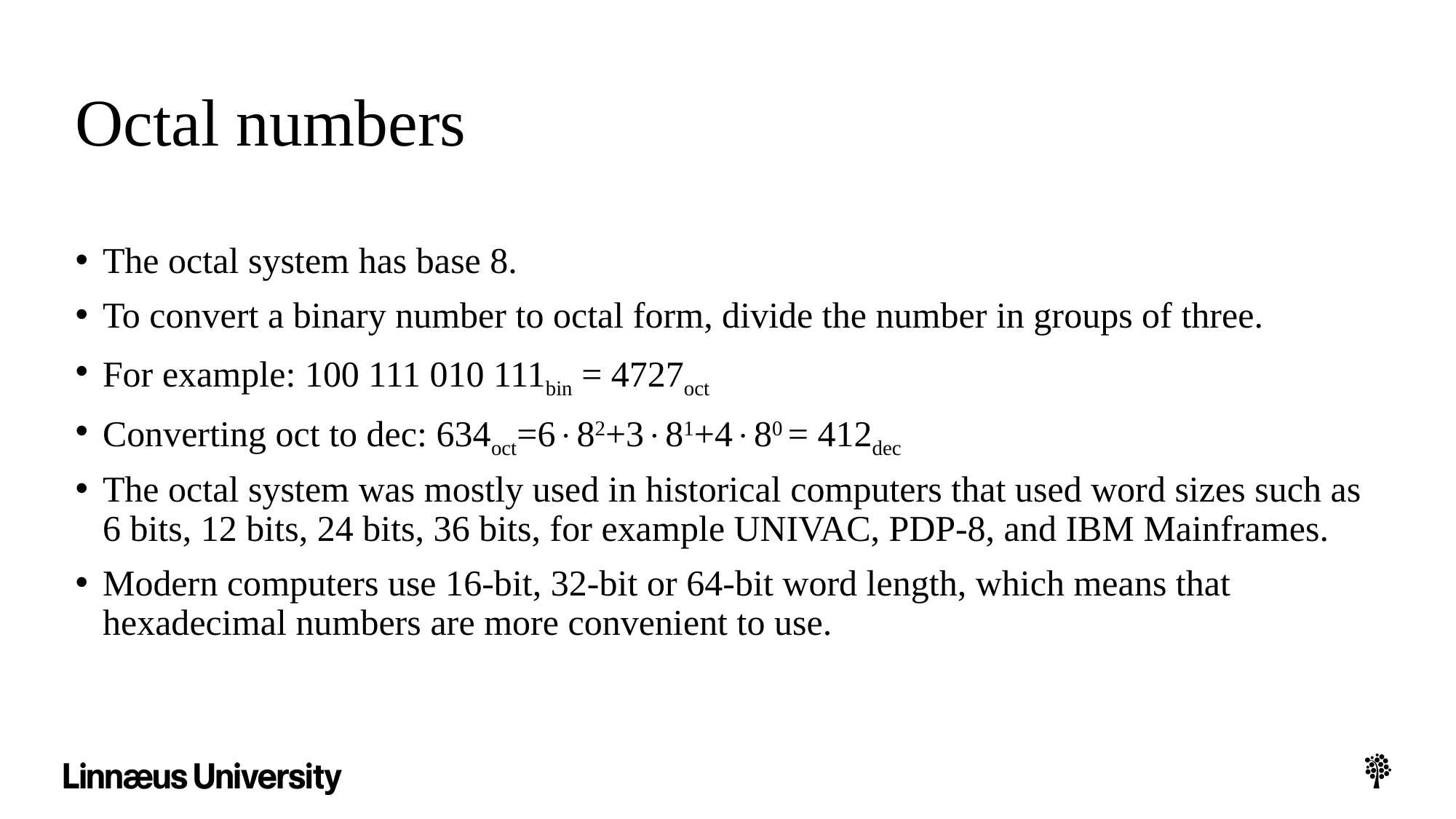

# Octal numbers
The octal system has base 8.
To convert a binary number to octal form, divide the number in groups of three.
For example: 100 111 010 111bin = 4727oct
Converting oct to dec: 634oct=6⋅82+3⋅81+4⋅80 = 412dec
The octal system was mostly used in historical computers that used word sizes such as 6 bits, 12 bits, 24 bits, 36 bits, for example UNIVAC, PDP-8, and IBM Mainframes.
Modern computers use 16-bit, 32-bit or 64-bit word length, which means that hexadecimal numbers are more convenient to use.